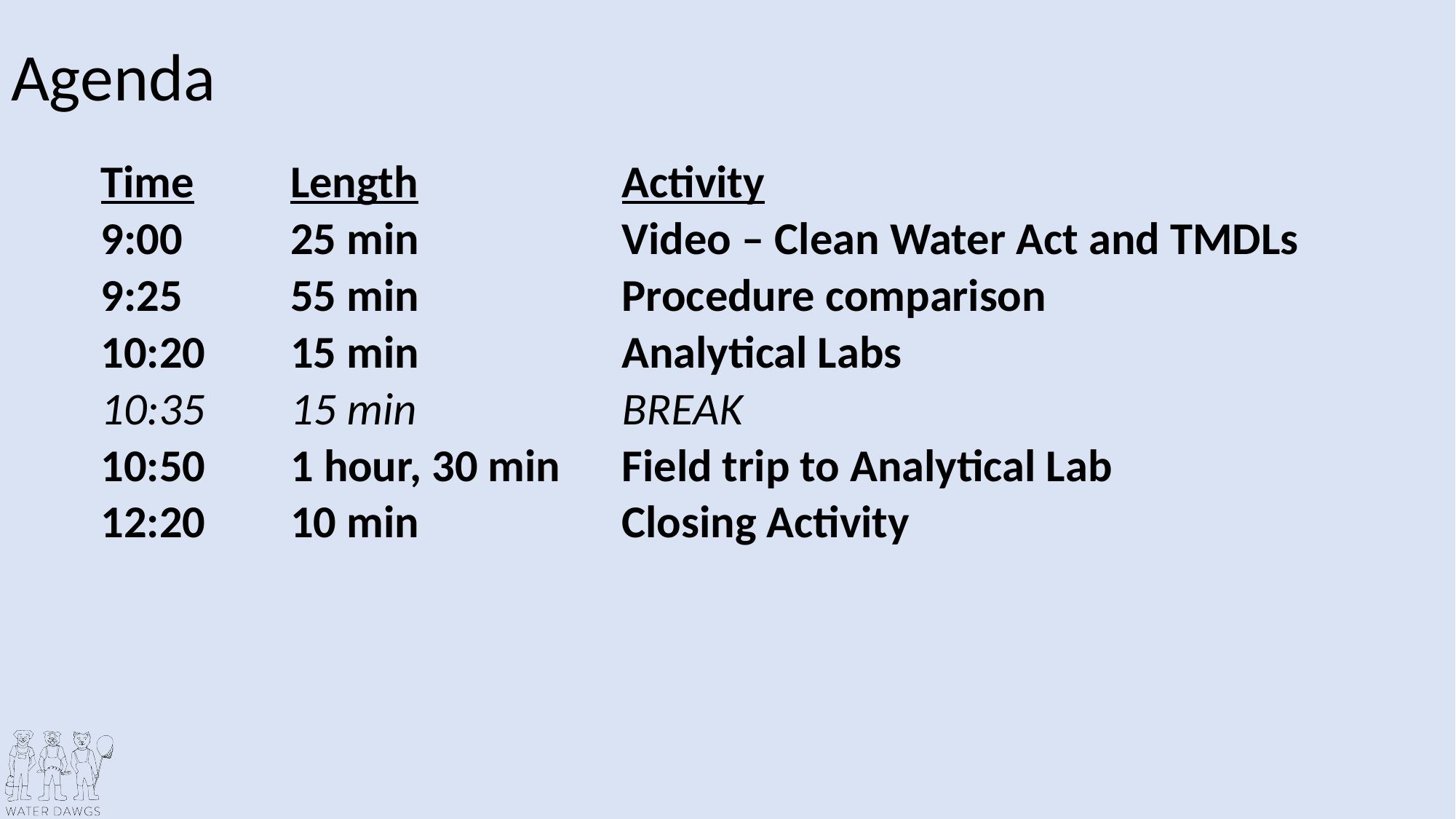

# Agenda
| Time | Length | Activity |
| --- | --- | --- |
| 9:00 | 25 min | Video – Clean Water Act and TMDLs |
| 9:25 | 55 min | Procedure comparison |
| 10:20 | 15 min | Analytical Labs |
| 10:35 | 15 min | BREAK |
| 10:50 | 1 hour, 30 min | Field trip to Analytical Lab |
| 12:20 | 10 min | Closing Activity |